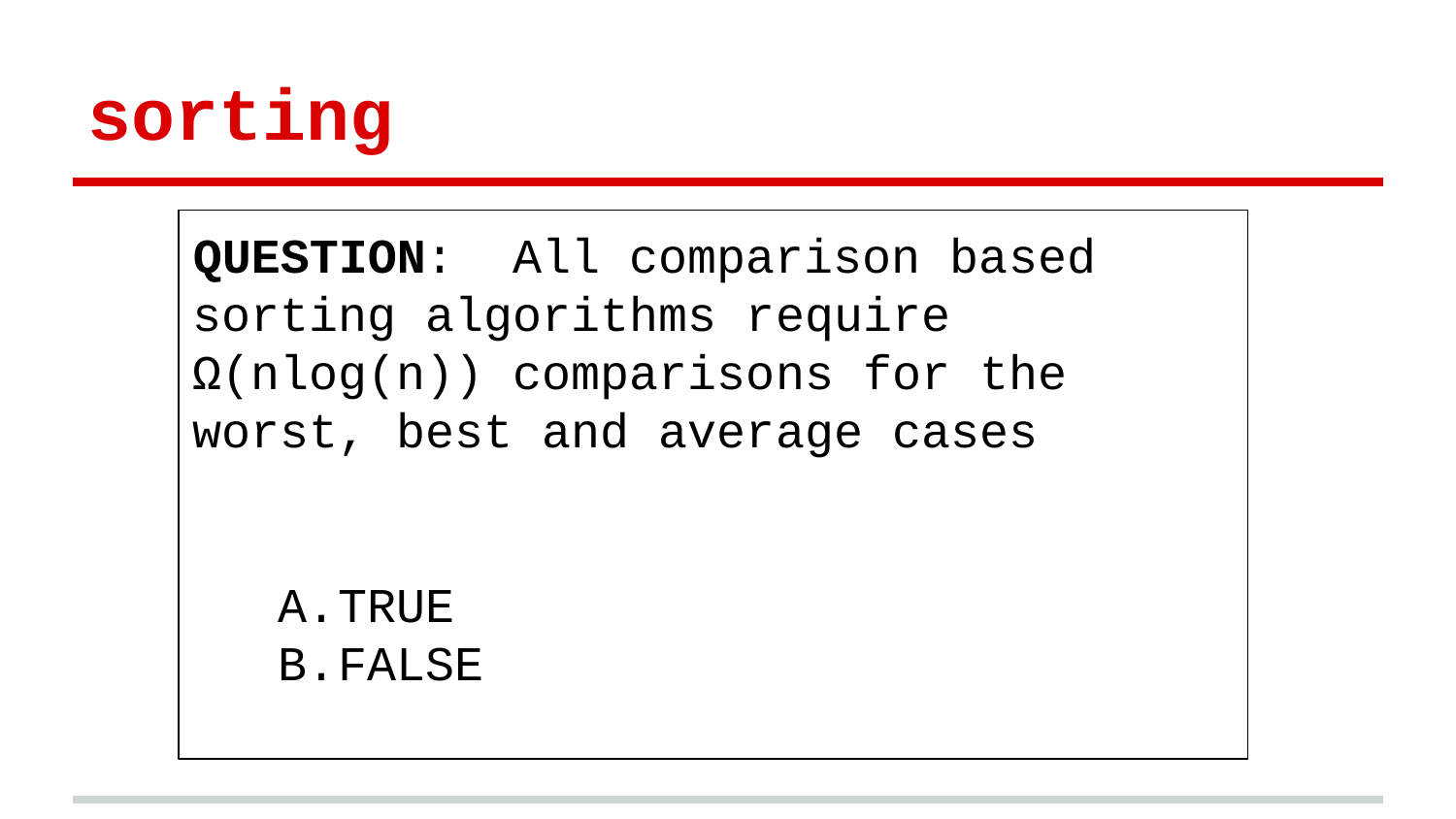

# sorting
QUESTION:  All comparison based sorting algorithms require Ω(nlog(n)) comparisons for the worst, best and average cases

TRUE
FALSE